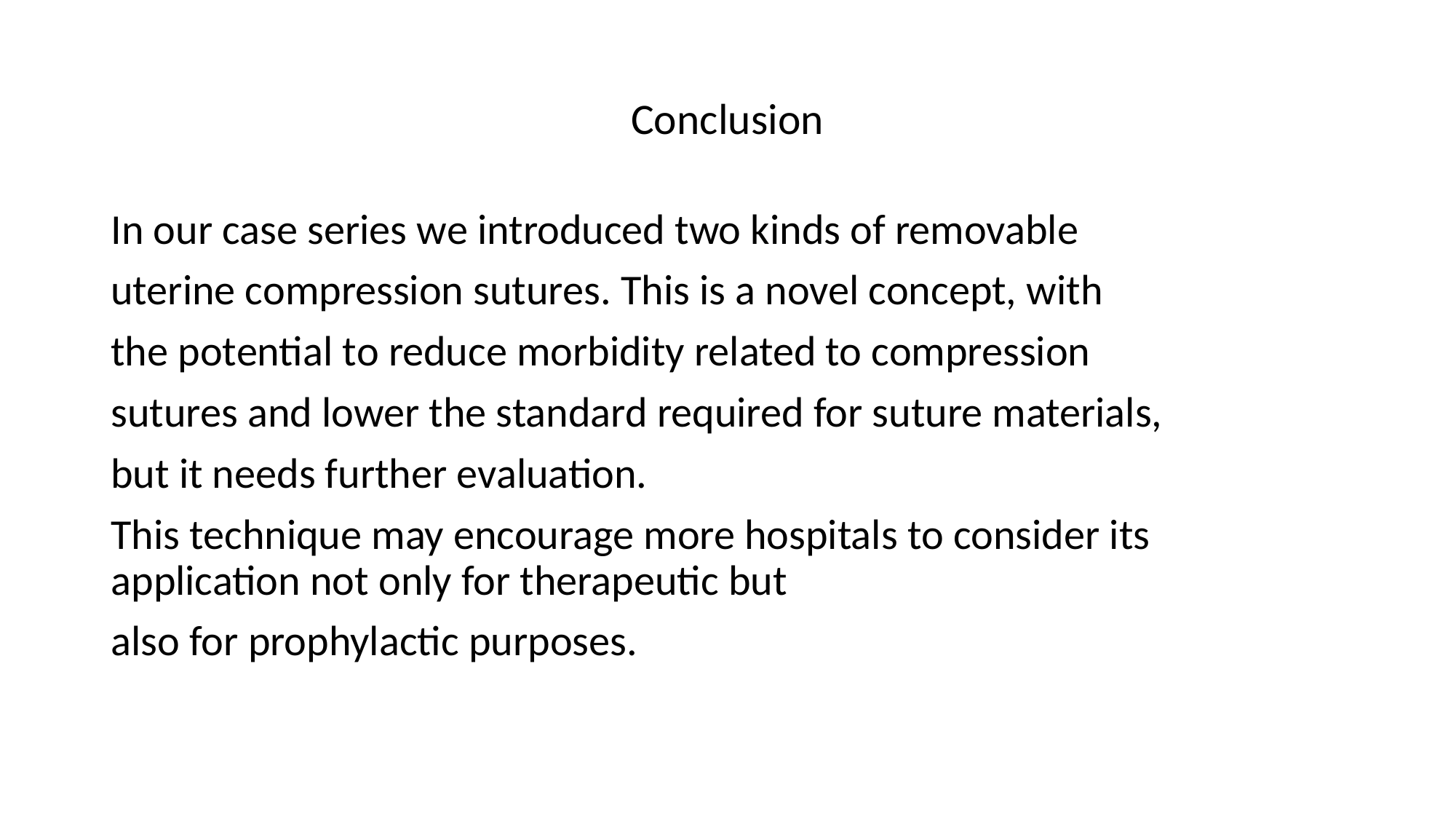

# Conclusion
In our case series we introduced two kinds of removable
uterine compression sutures. This is a novel concept, with
the potential to reduce morbidity related to compression
sutures and lower the standard required for suture materials,
but it needs further evaluation.
This technique may encourage more hospitals to consider its application not only for therapeutic but
also for prophylactic purposes.